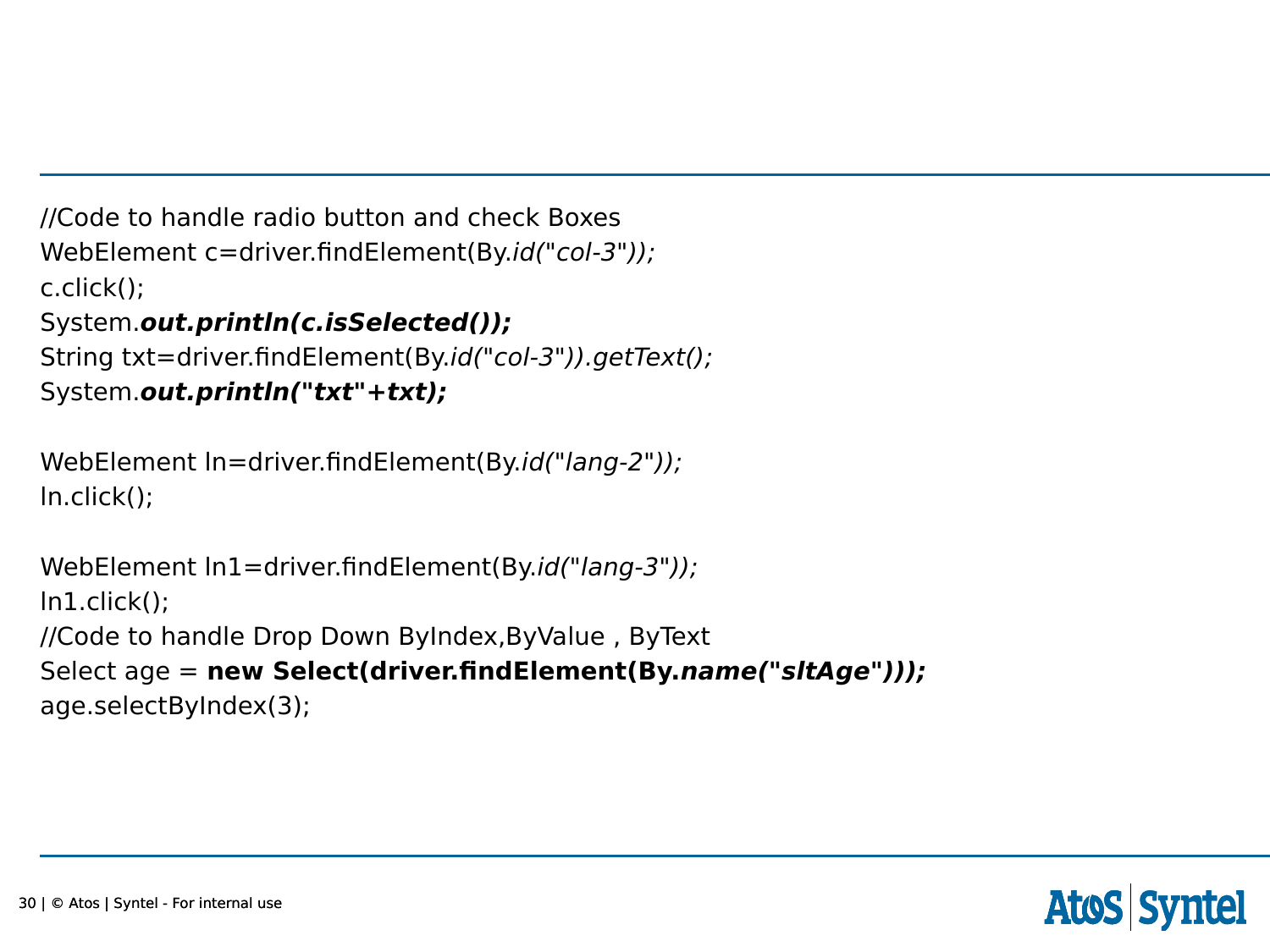

//Code to handle radio button and check Boxes
WebElement c=driver.findElement(By.id("col-3"));
c.click();
System.out.println(c.isSelected());
String txt=driver.findElement(By.id("col-3")).getText();
System.out.println("txt"+txt);

WebElement ln=driver.findElement(By.id("lang-2"));
ln.click();

WebElement ln1=driver.findElement(By.id("lang-3"));
ln1.click();
//Code to handle Drop Down ByIndex,ByValue , ByText
Select age = new Select(driver.findElement(By.name("sltAge")));
age.selectByIndex(3);